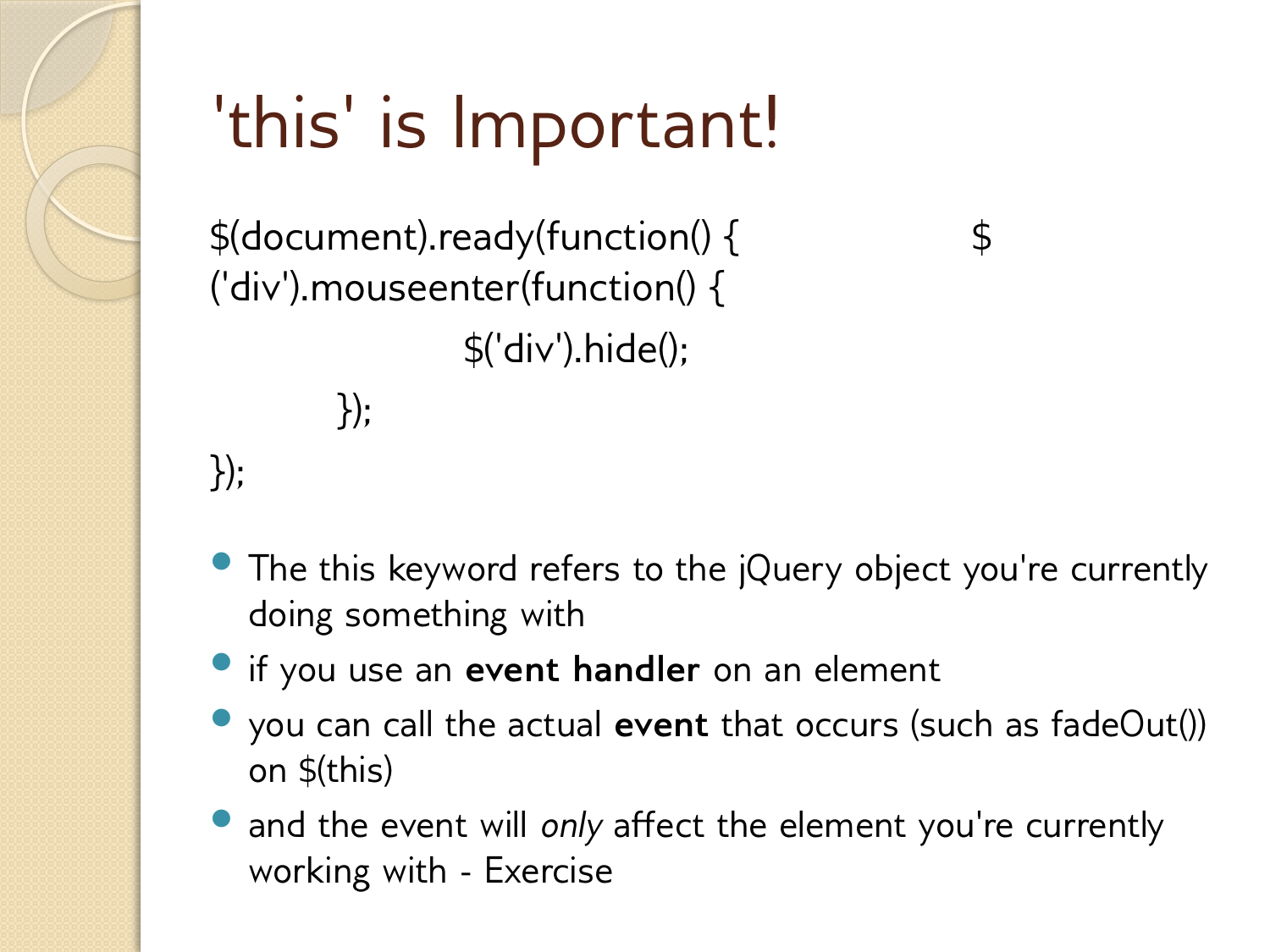

# 'this' is Important!
$(document).ready(function() {                	$('div').mouseenter(function() {
		$('div').hide();
	});
});
The this keyword refers to the jQuery object you're currently doing something with
if you use an event handler on an element
you can call the actual event that occurs (such as fadeOut()) on $(this)
and the event will only affect the element you're currently working with - Exercise